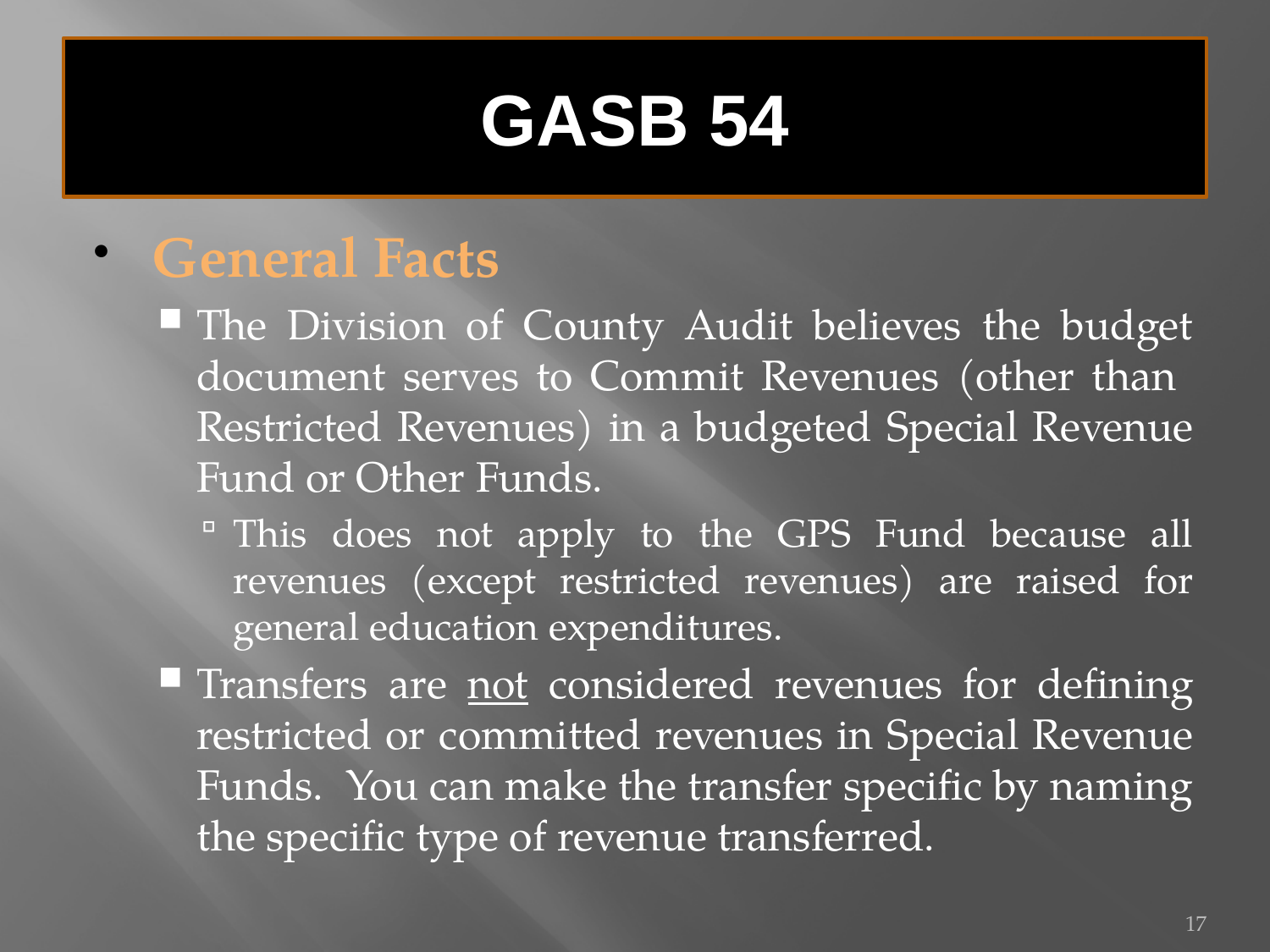

# GASB 54
General Facts
The Division of County Audit believes the budget document serves to Commit Revenues (other than  Restricted Revenues) in a budgeted Special Revenue Fund or Other Funds.
This does not apply to the GPS Fund because all revenues (except restricted revenues) are raised for general education expenditures.
Transfers are not considered revenues for defining restricted or committed revenues in Special Revenue Funds.  You can make the transfer specific by naming the specific type of revenue transferred.

17